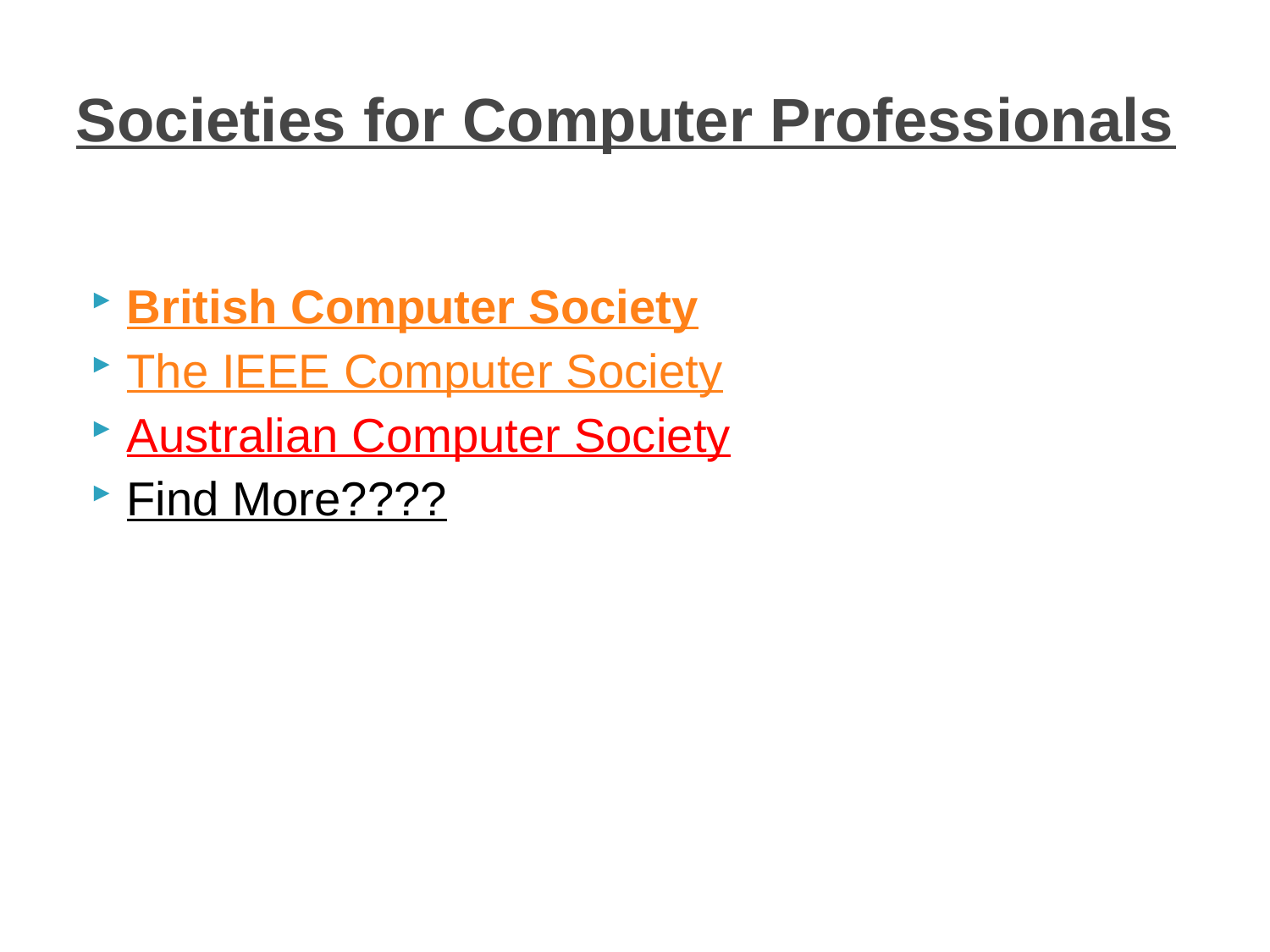

# Societies for Computer Professionals

British Computer Society
The IEEE Computer Society
Australian Computer Society
Find More????